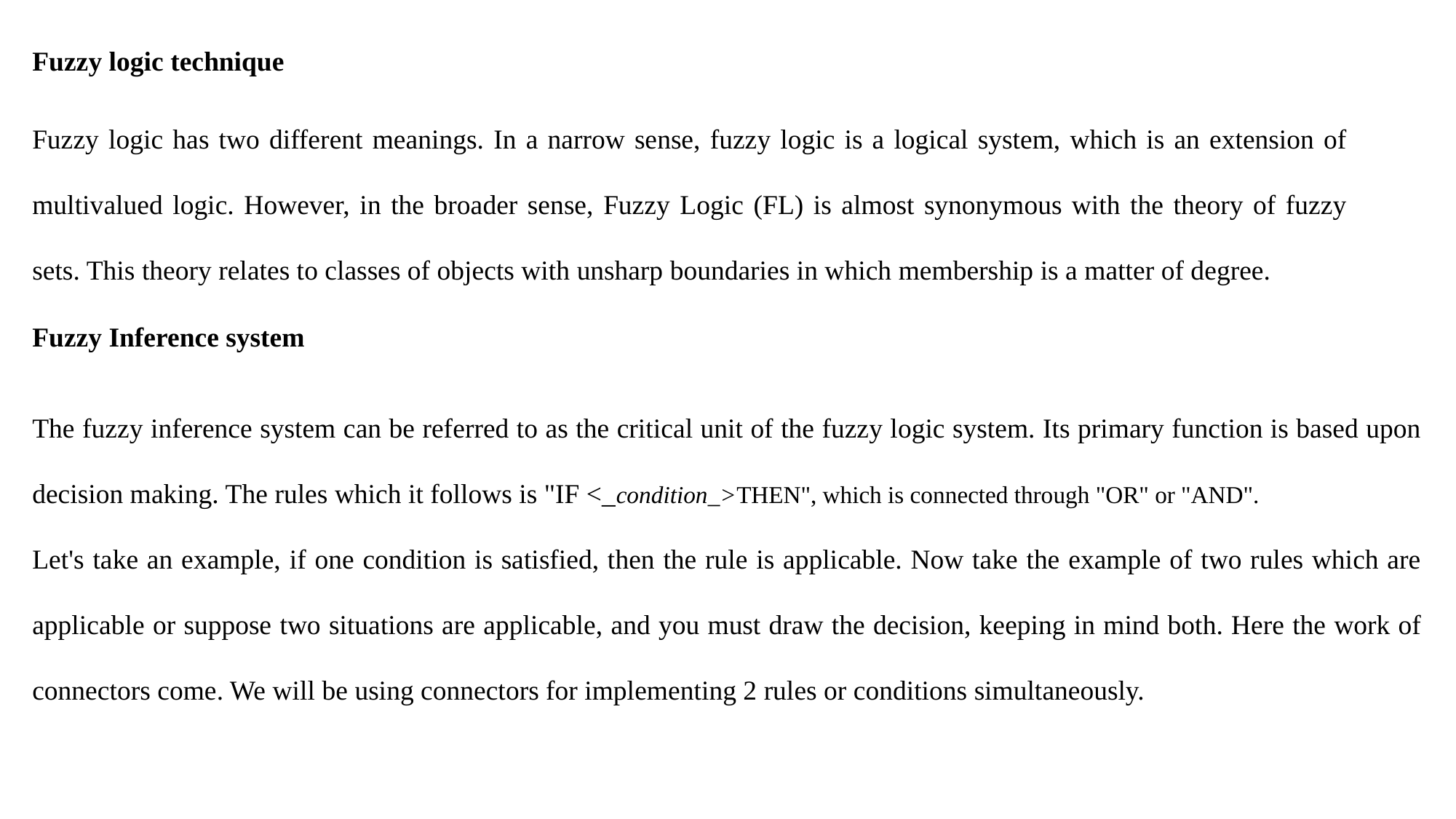

Fuzzy logic technique
Fuzzy logic has two different meanings. In a narrow sense, fuzzy logic is a logical system, which is an extension of multivalued logic. However, in the broader sense, Fuzzy Logic (FL) is almost synonymous with the theory of fuzzy sets. This theory relates to classes of objects with unsharp boundaries in which membership is a matter of degree.
Fuzzy Inference system

The fuzzy inference system can be referred to as the critical unit of the fuzzy logic system. Its primary function is based upon decision making. The rules which it follows is "IF <_condition_>THEN", which is connected through "OR" or "AND".
Let's take an example, if one condition is satisfied, then the rule is applicable. Now take the example of two rules which are applicable or suppose two situations are applicable, and you must draw the decision, keeping in mind both. Here the work of connectors come. We will be using connectors for implementing 2 rules or conditions simultaneously.